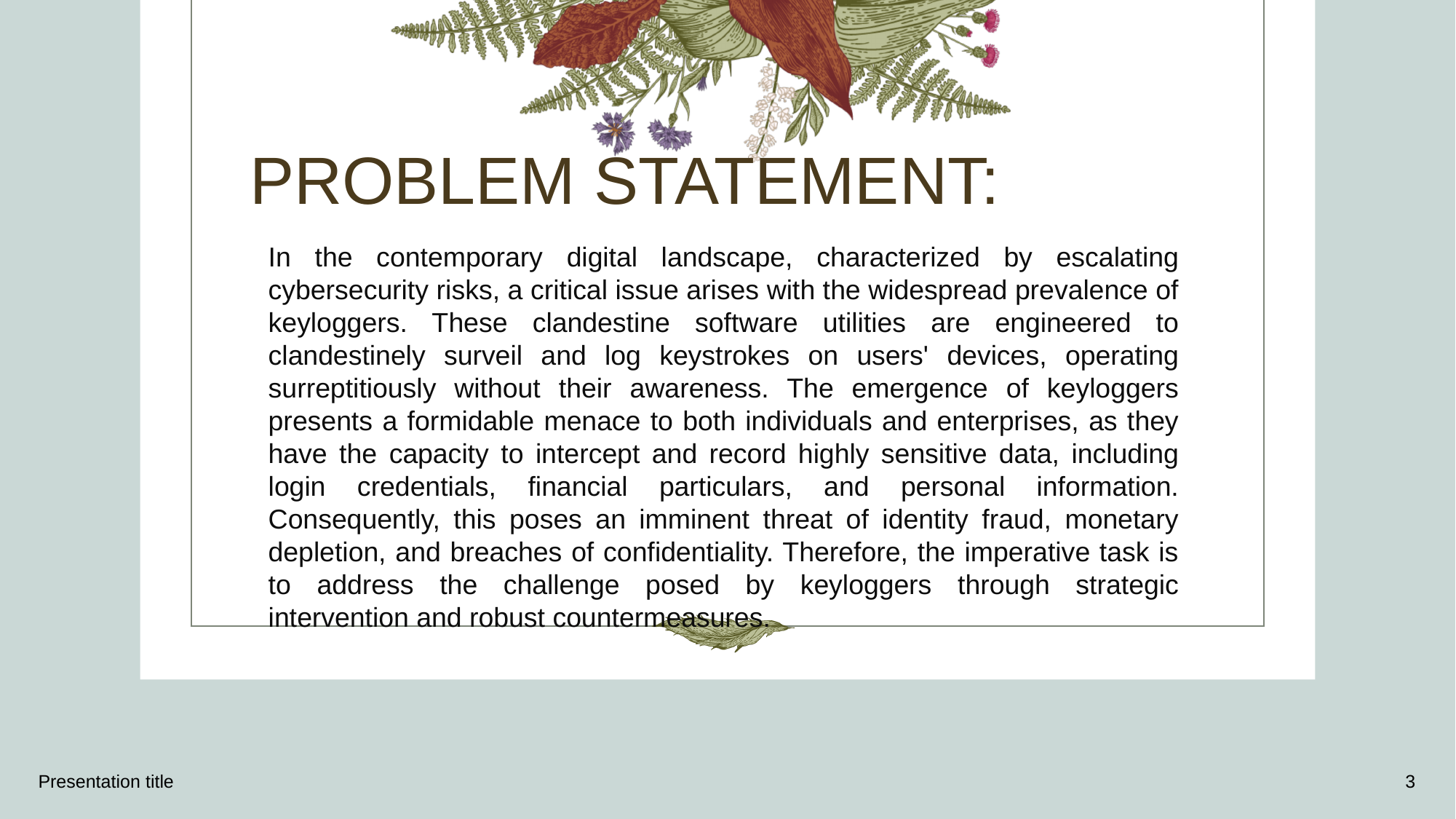

# PROBLEM STATEMENT:
In the contemporary digital landscape, characterized by escalating cybersecurity risks, a critical issue arises with the widespread prevalence of keyloggers. These clandestine software utilities are engineered to clandestinely surveil and log keystrokes on users' devices, operating surreptitiously without their awareness. The emergence of keyloggers presents a formidable menace to both individuals and enterprises, as they have the capacity to intercept and record highly sensitive data, including login credentials, financial particulars, and personal information. Consequently, this poses an imminent threat of identity fraud, monetary depletion, and breaches of confidentiality. Therefore, the imperative task is to address the challenge posed by keyloggers through strategic intervention and robust countermeasures.

Presentation title
3